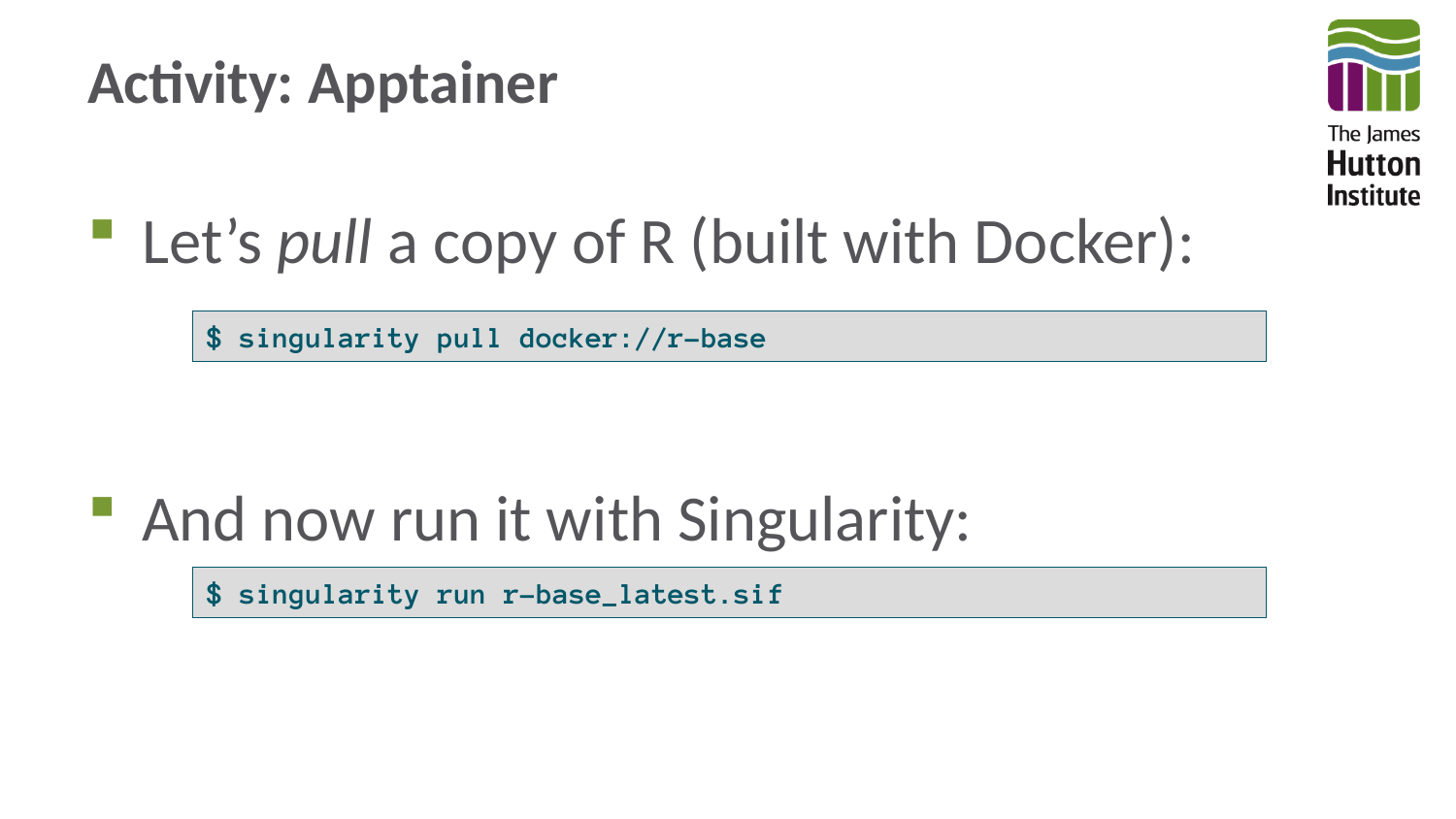

# Activity: Apptainer
Let’s pull a copy of R (built with Docker):

And now run it with Singularity:
$ singularity pull docker://r-base
$ singularity run r-base_latest.sif